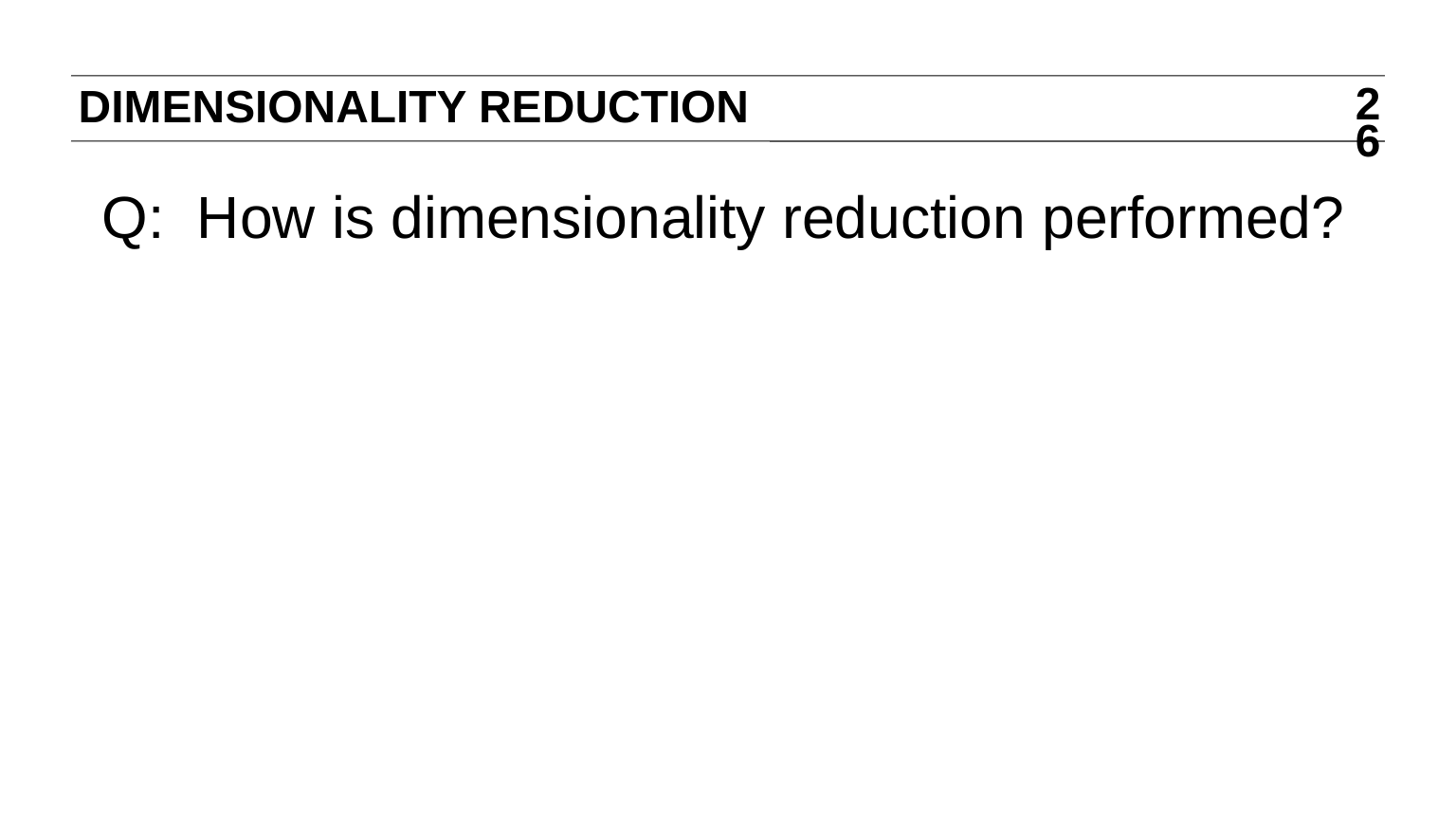

Dimensionality reduction
26
Q:  How is dimensionality reduction performed?